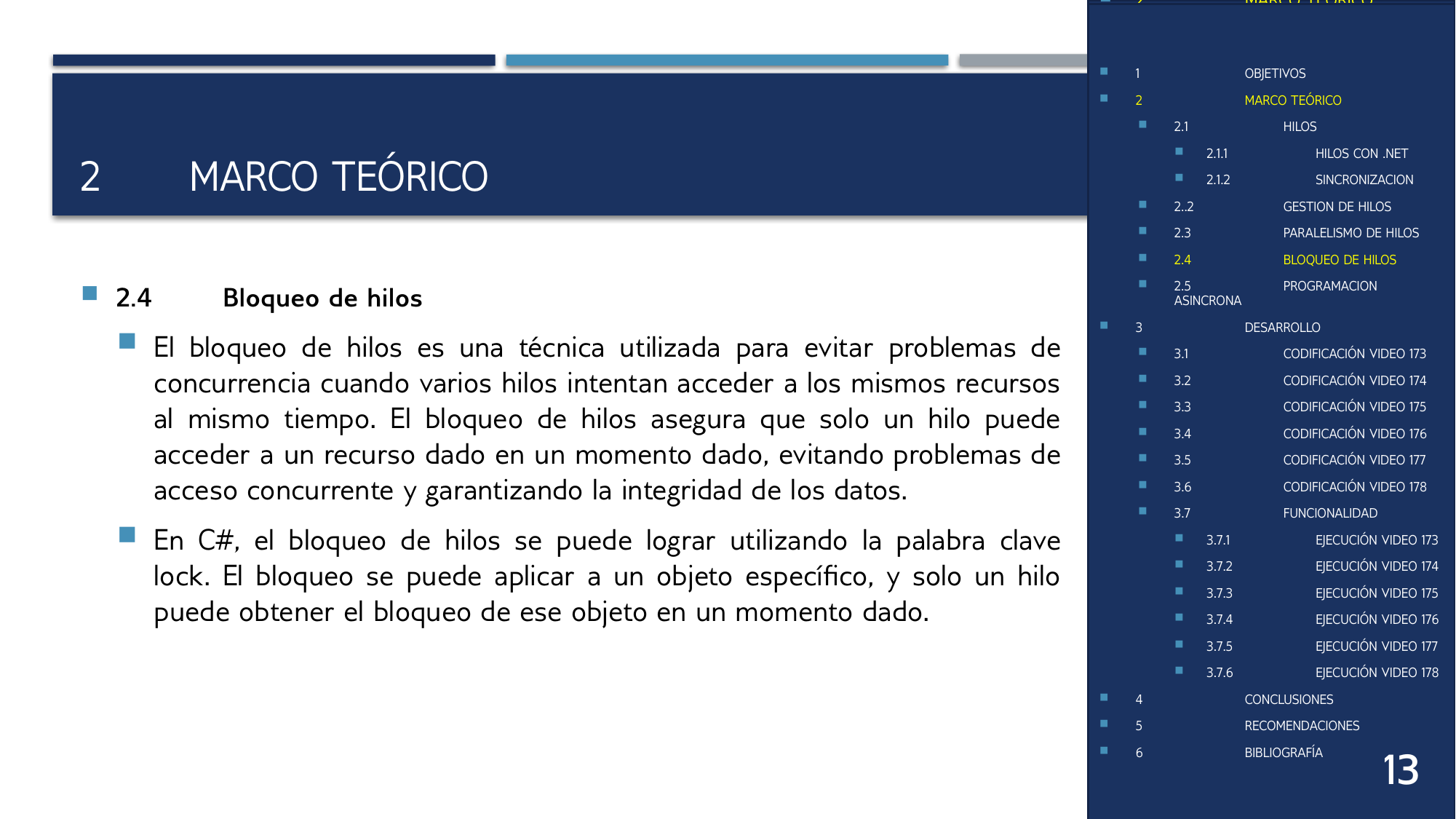

1	OBJETIVO
2	MARCO TEÓRICO
2.1	HILOS
2..2	PATRÓN MVC
3	DESARROLLO
3.1	CODIFICACIÓN VIDEO 173
3.2	CODIFICACIÓN VIDEO 174
3.3	CODIFICACIÓN VIDEO 175
3.4	CODIFICACIÓN VIDEO 176
3.5	CODIFICACIÓN VIDEO 177
3.6	CODIFICACIÓN VIDEO 178
3.7	FUNCIONALIDAD
3.7.1	EJECUCIÓN VIDEO 173
3.7.2	EJECUCIÓN VIDEO 174
3.7.3	EJECUCIÓN VIDEO 175
3.7.3	EJECUCIÓN VIDEO 176
3.7.3	EJECUCIÓN VIDEO 177
3.7.3	EJECUCIÓN VIDEO 178
4	CONCLUSIONES
5	RECOMENDACIONES
6	BIBLIOGRAFÍA
1	OBJETIVOS
2	MARCO TEÓRICO
2.1	HILOS
2.1.1	HILOS CON .NET
2.1.2	SINCRONIZACION
2..2	GESTION DE HILOS
2.3	PARALELISMO DE HILOS
2.4	BLOQUEO DE HILOS
2.5	PROGRAMACION ASINCRONA
3	DESARROLLO
3.1	CODIFICACIÓN VIDEO 173
3.2	CODIFICACIÓN VIDEO 174
3.3	CODIFICACIÓN VIDEO 175
3.4	CODIFICACIÓN VIDEO 176
3.5	CODIFICACIÓN VIDEO 177
3.6	CODIFICACIÓN VIDEO 178
3.7	FUNCIONALIDAD
3.7.1	EJECUCIÓN VIDEO 173
3.7.2	EJECUCIÓN VIDEO 174
3.7.3	EJECUCIÓN VIDEO 175
3.7.4	EJECUCIÓN VIDEO 176
3.7.5	EJECUCIÓN VIDEO 177
3.7.6	EJECUCIÓN VIDEO 178
4	CONCLUSIONES
5	RECOMENDACIONES
6	BIBLIOGRAFÍA
# 2	Marco teórico
2.4	Bloqueo de hilos
El bloqueo de hilos es una técnica utilizada para evitar problemas de concurrencia cuando varios hilos intentan acceder a los mismos recursos al mismo tiempo. El bloqueo de hilos asegura que solo un hilo puede acceder a un recurso dado en un momento dado, evitando problemas de acceso concurrente y garantizando la integridad de los datos.
En C#, el bloqueo de hilos se puede lograr utilizando la palabra clave lock. El bloqueo se puede aplicar a un objeto específico, y solo un hilo puede obtener el bloqueo de ese objeto en un momento dado.
13
13